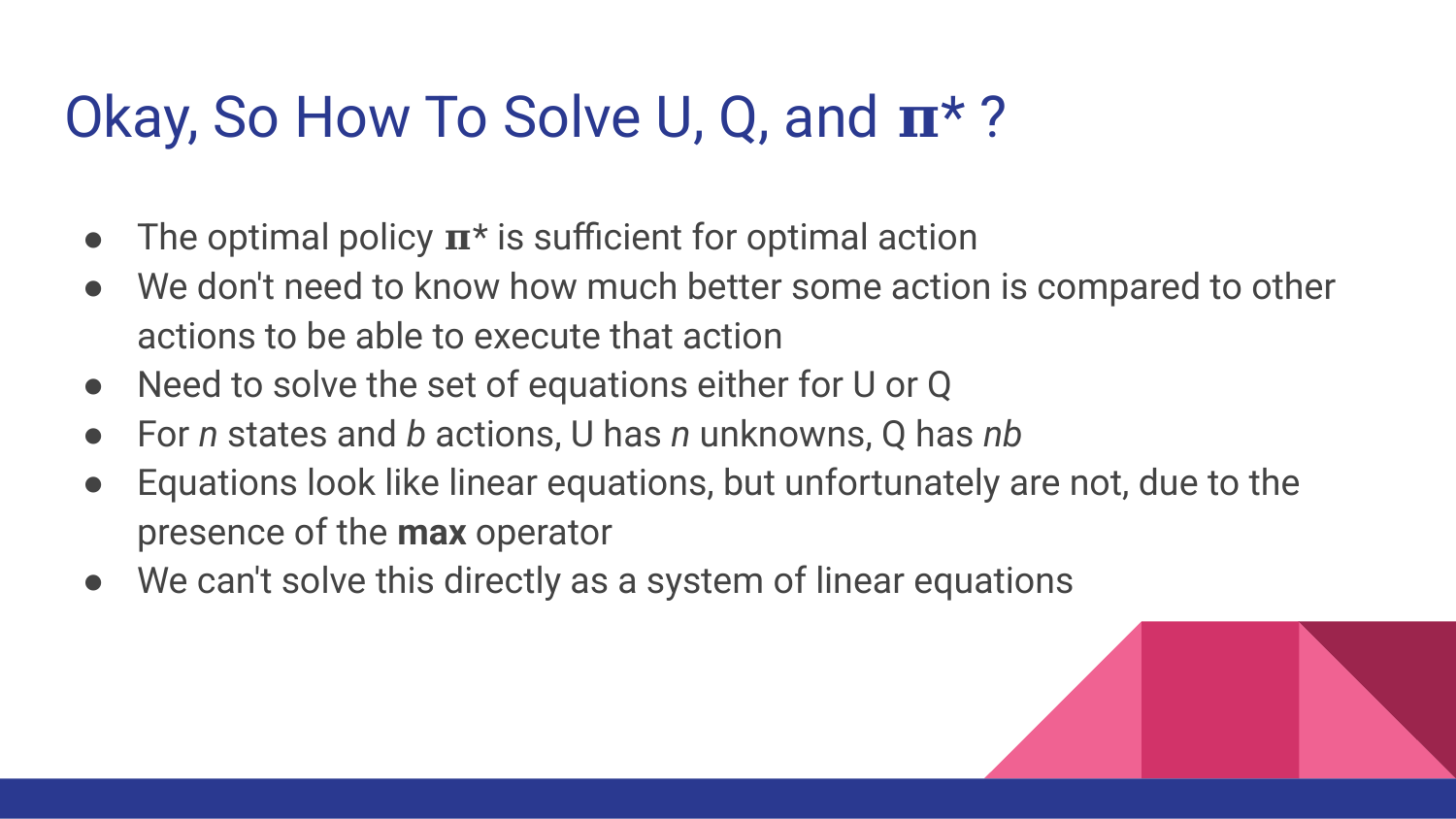

# Okay, So How To Solve U, Q, and 𝛑* ?
The optimal policy 𝛑* is sufficient for optimal action
We don't need to know how much better some action is compared to other actions to be able to execute that action
Need to solve the set of equations either for U or Q
For n states and b actions, U has n unknowns, Q has nb
Equations look like linear equations, but unfortunately are not, due to the presence of the max operator
We can't solve this directly as a system of linear equations